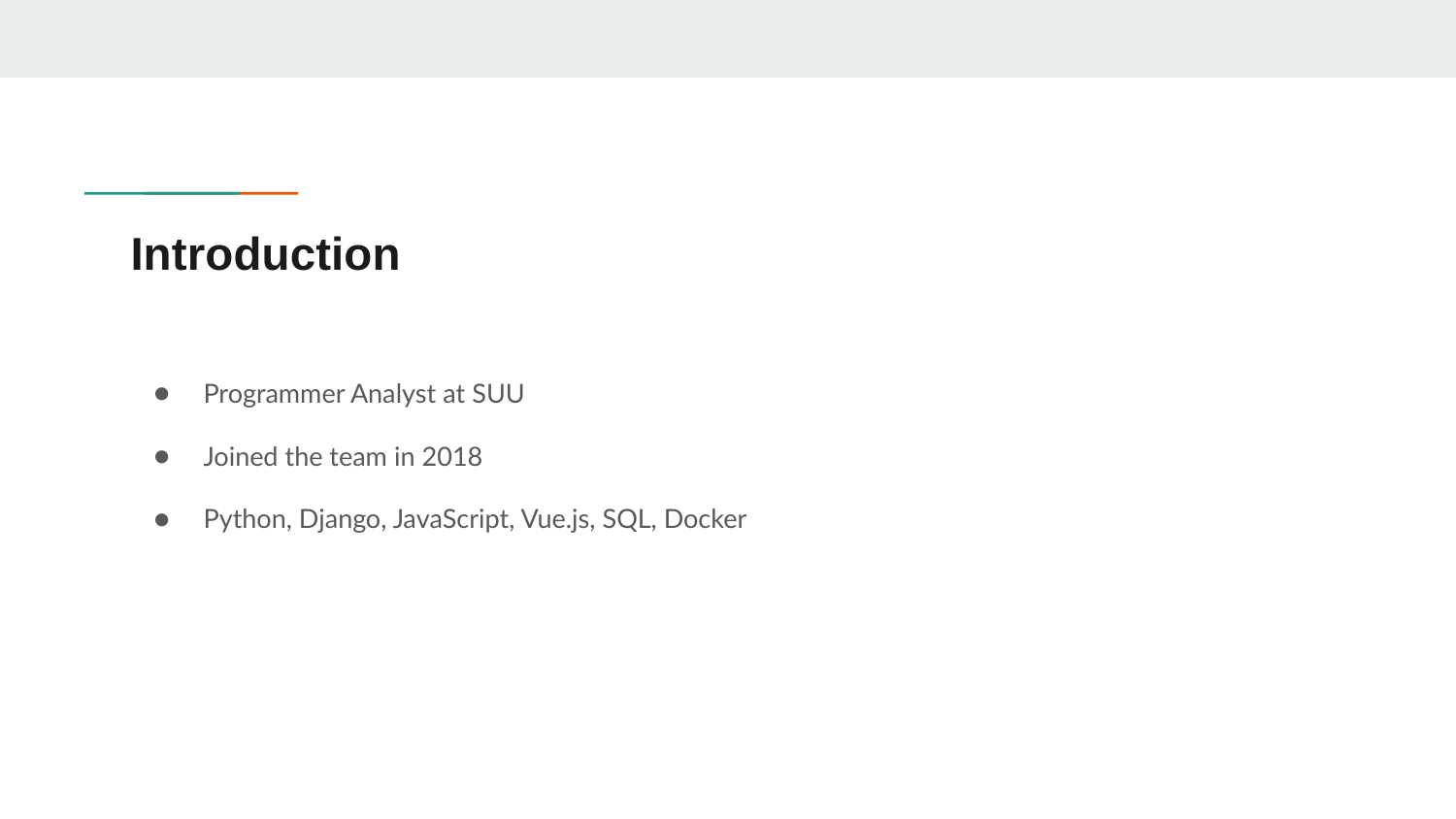

# Introduction
Programmer Analyst at SUU
Joined the team in 2018
Python, Django, JavaScript, Vue.js, SQL, Docker